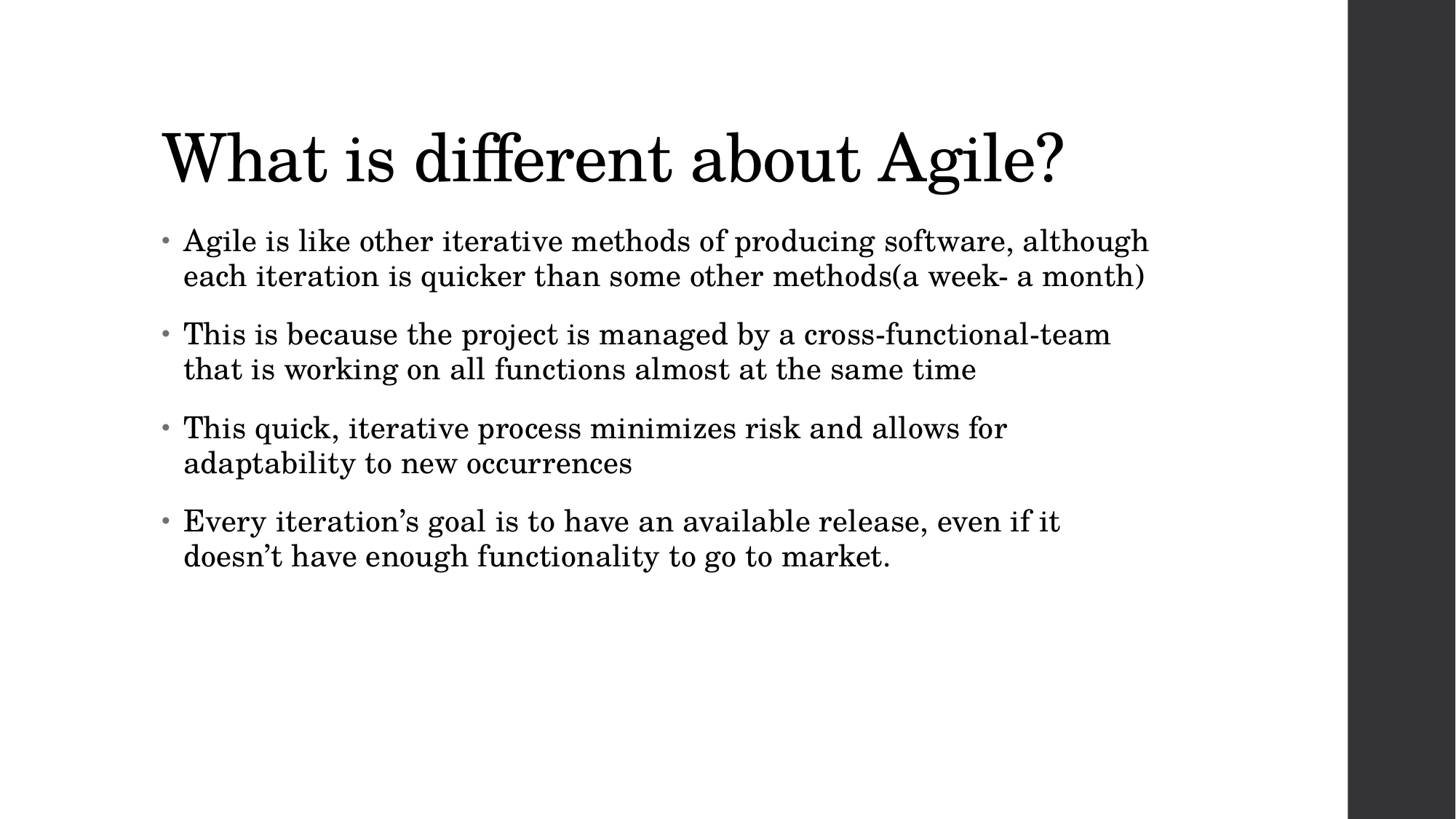

# What is different about Agile?
Agile is like other iterative methods of producing software, although each iteration is quicker than some other methods(a week- a month)
This is because the project is managed by a cross-functional-team that is working on all functions almost at the same time
This quick, iterative process minimizes risk and allows for adaptability to new occurrences
Every iteration’s goal is to have an available release, even if it doesn’t have enough functionality to go to market.